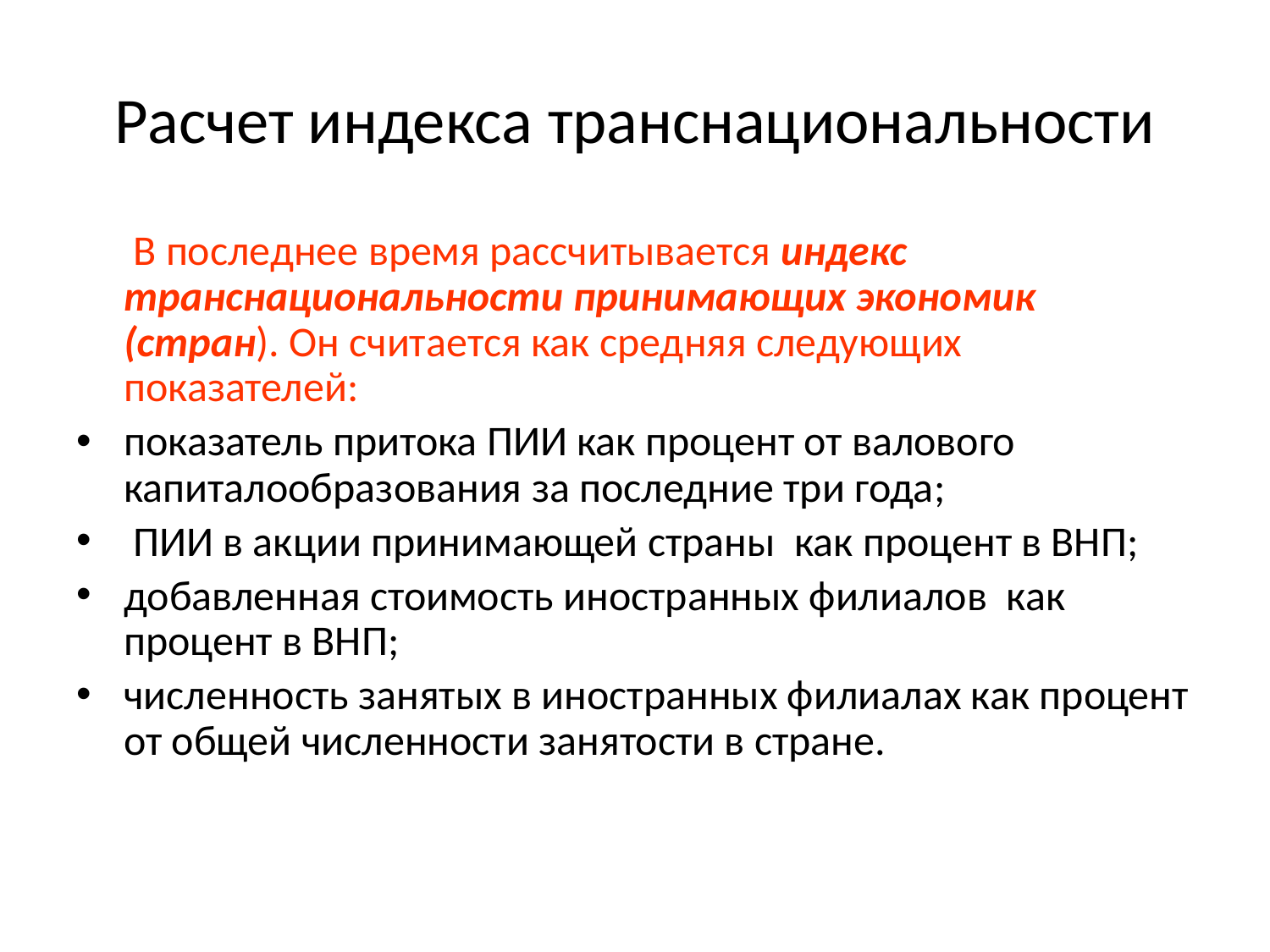

# Расчет индекса транснациональности
      В последнее время рассчитывается индекс транснациональности принимающих экономик (стран). Он считается как средняя следующих показателей:
показатель притока ПИИ как процент от валового капиталообразования за последние три года;
 ПИИ в акции принимающей страны  как процент в ВНП;
добавленная стоимость иностранных филиалов  как процент в ВНП;
численность занятых в иностранных филиалах как процент от общей численности занятости в стране.